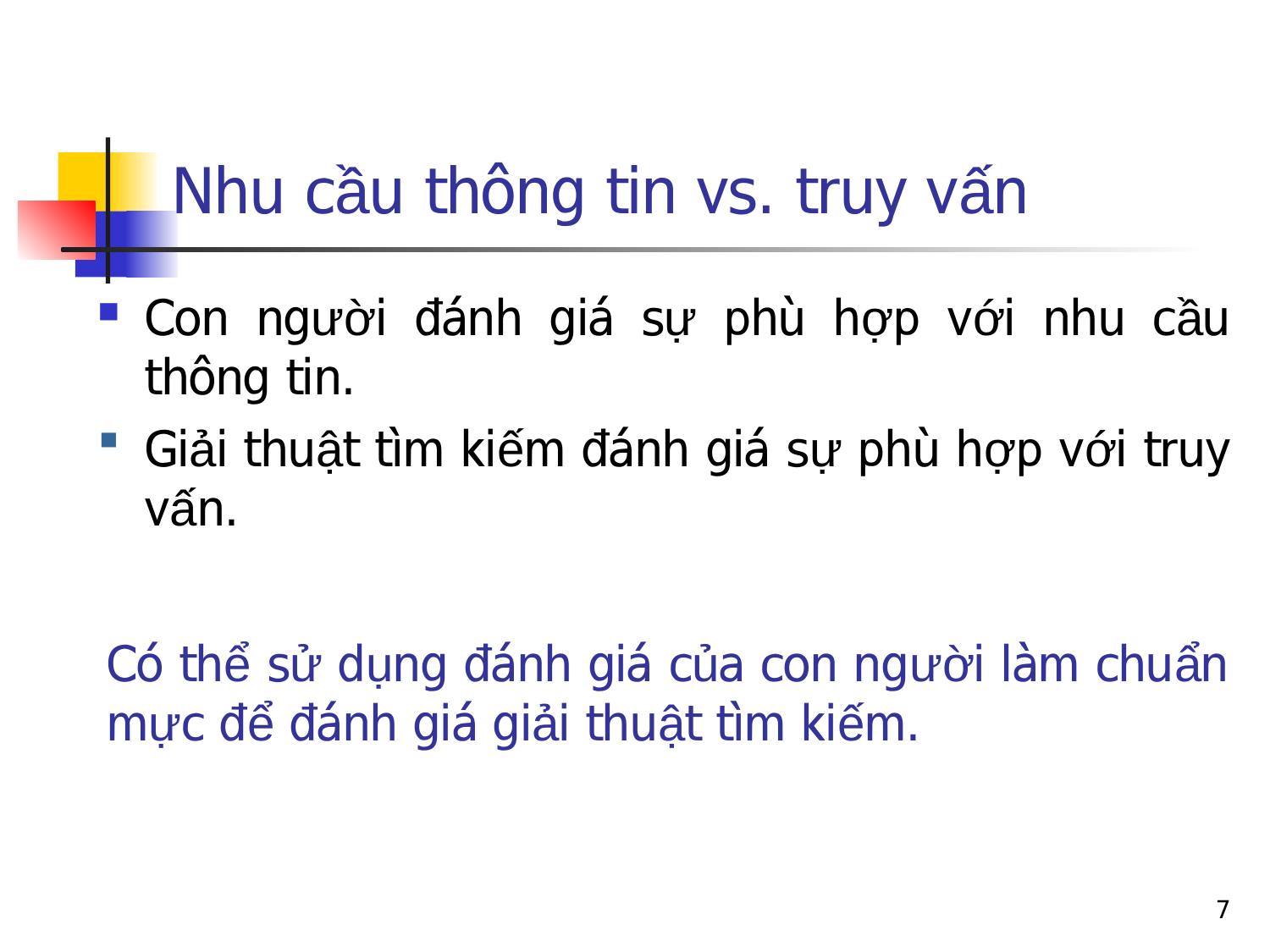

# Nhu cầu thông tin vs. truy vấn
Con người đánh giá sự phù hợp với nhu cầu thông tin.
Giải thuật tìm kiếm đánh giá sự phù hợp với truy vấn.

Có thể sử dụng đánh giá của con người làm chuẩn mực để đánh giá giải thuật tìm kiếm.
7